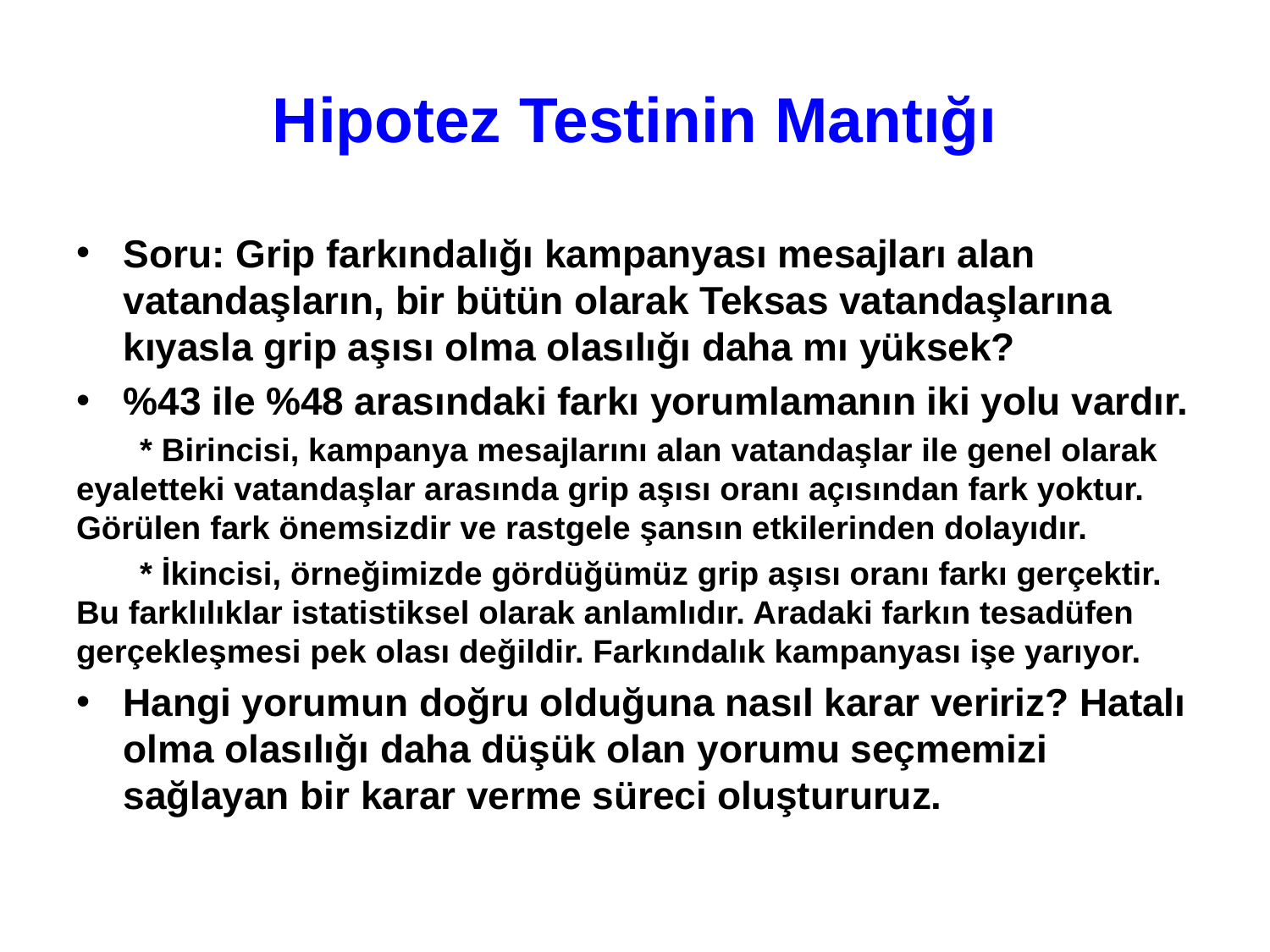

# Hipotez Testinin Mantığı
Soru: Grip farkındalığı kampanyası mesajları alan vatandaşların, bir bütün olarak Teksas vatandaşlarına kıyasla grip aşısı olma olasılığı daha mı yüksek?
%43 ile %48 arasındaki farkı yorumlamanın iki yolu vardır.
       * Birincisi, kampanya mesajlarını alan vatandaşlar ile genel olarak eyaletteki vatandaşlar arasında grip aşısı oranı açısından fark yoktur. Görülen fark önemsizdir ve rastgele şansın etkilerinden dolayıdır.
       * İkincisi, örneğimizde gördüğümüz grip aşısı oranı farkı gerçektir. Bu farklılıklar istatistiksel olarak anlamlıdır. Aradaki farkın tesadüfen gerçekleşmesi pek olası değildir. Farkındalık kampanyası işe yarıyor.
Hangi yorumun doğru olduğuna nasıl karar veririz? Hatalı olma olasılığı daha düşük olan yorumu seçmemizi sağlayan bir karar verme süreci oluştururuz.